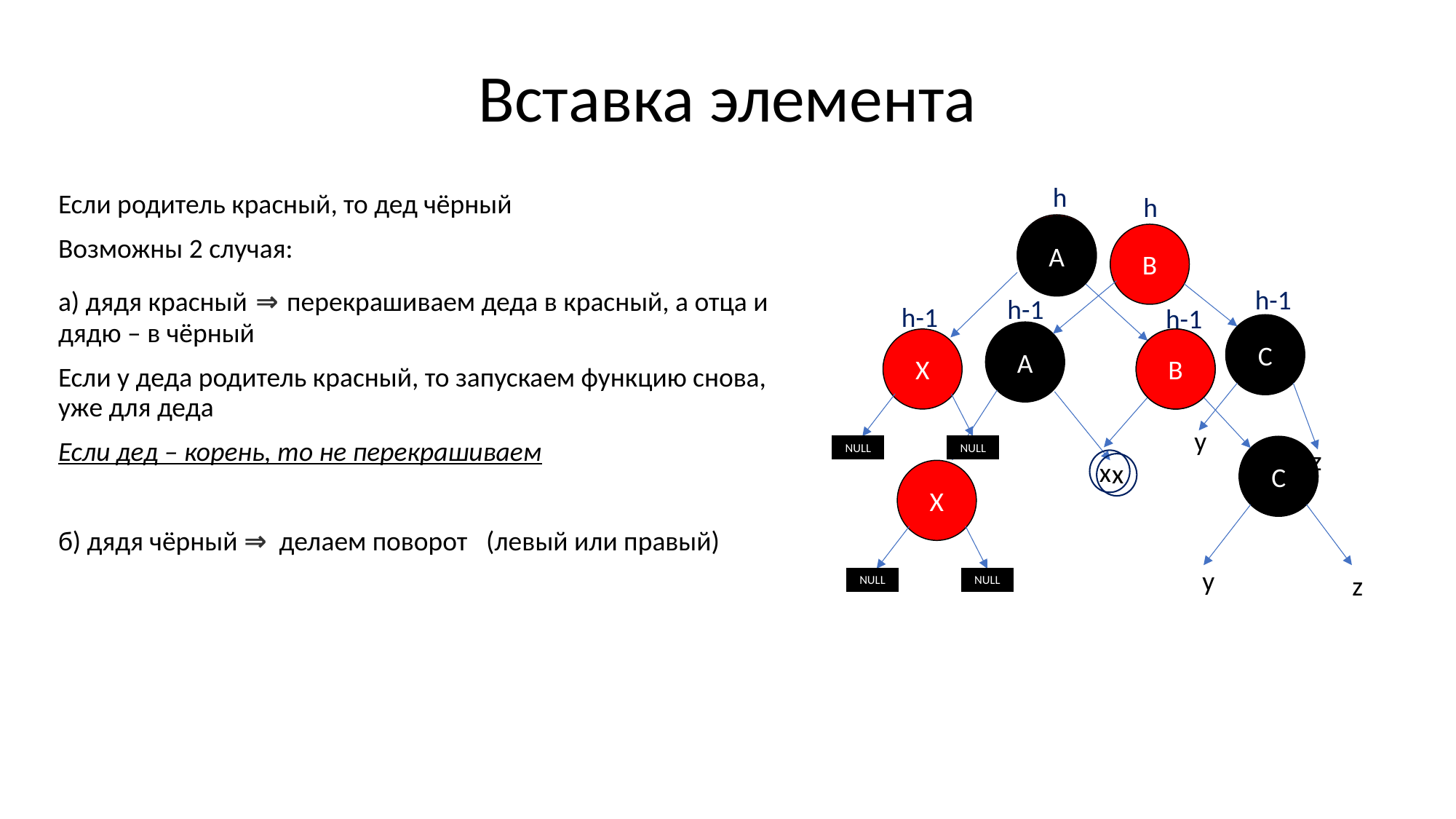

# Вставка элемента
h
Если родитель красный, то дед чёрный
Возможны 2 случая:
а) дядя красный ⇒ перекрашиваем деда в красный, а отца и дядю – в чёрный
Если у деда родитель красный, то запускаем функцию снова, уже для деда
Если дед – корень, то не перекрашиваем

б) дядя чёрный ⇒  делаем поворот   (левый или правый)
h
A
A
B
h-1
h-1
h-1
h-1
C
A
X
B
B
y
y
NULL
NULL
C
z
x

x

X
y
z
NULL
NULL